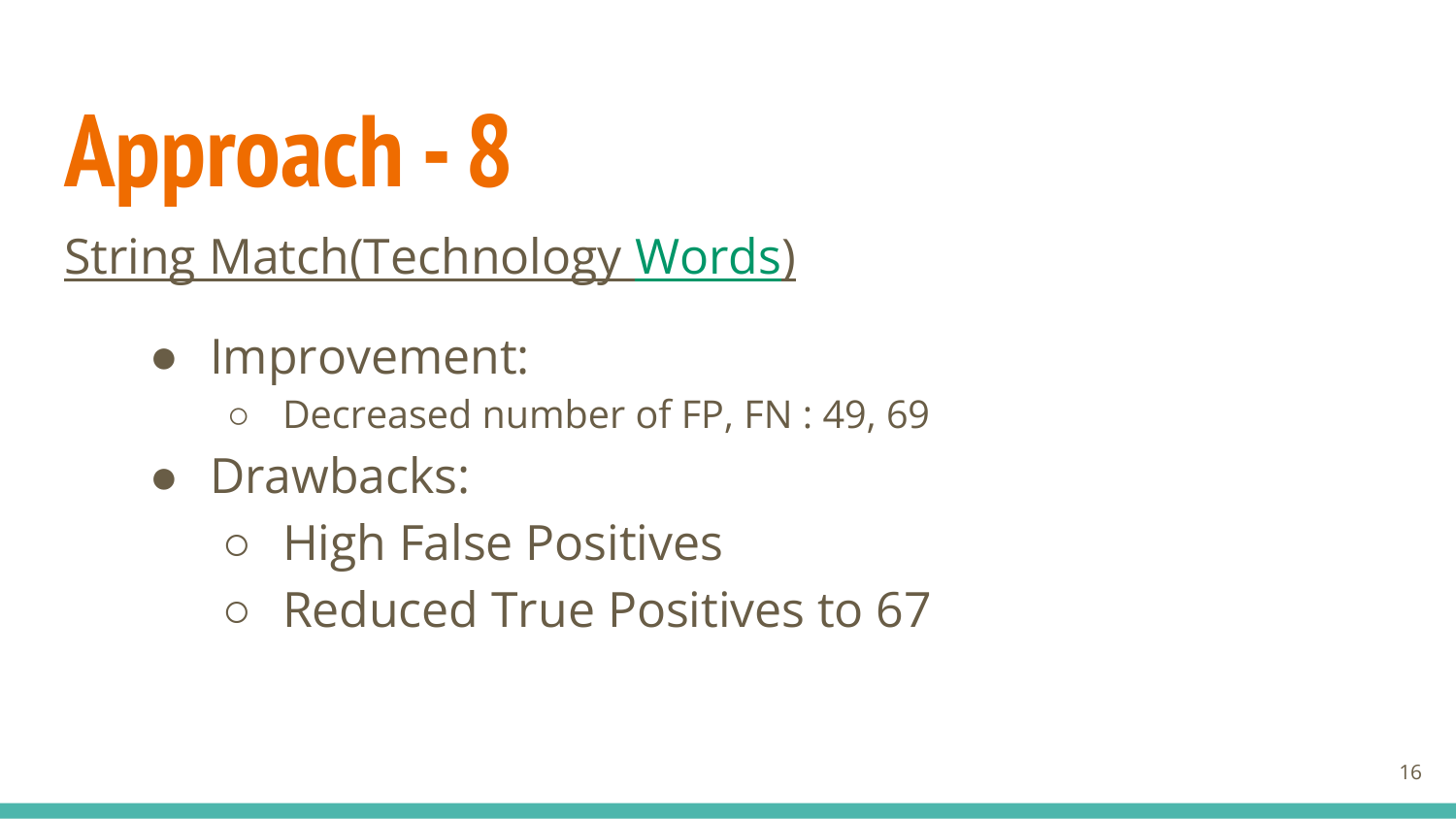

# Approach - 8
String Match(Technology Words)
Improvement:
Decreased number of FP, FN : 49, 69
Drawbacks:
High False Positives
Reduced True Positives to 67
16